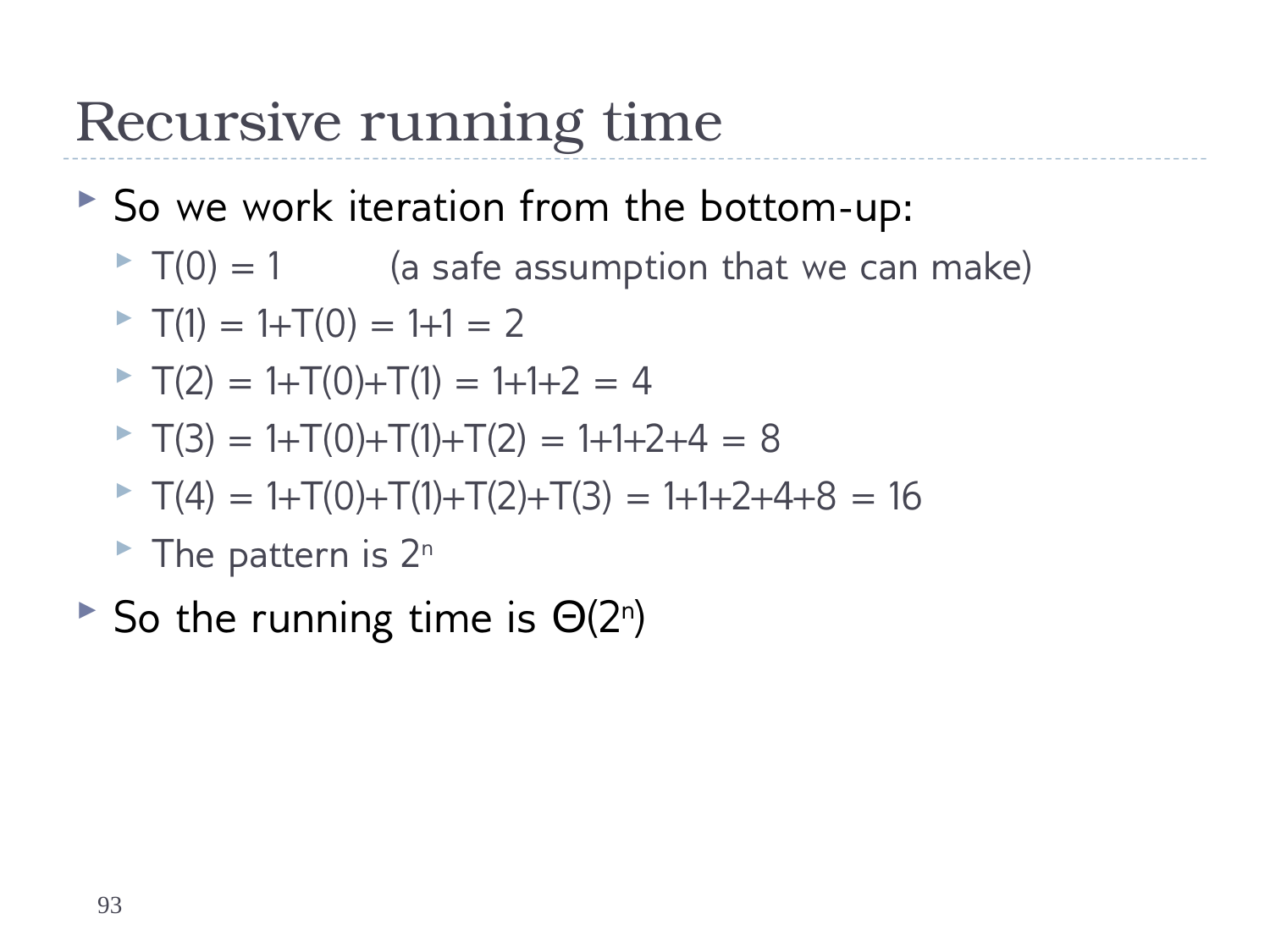

# Recursive running time
So we work iteration from the bottom-up:
T(0) = 1         (a safe assumption that we can make)
T(1) = 1+T(0) = 1+1 = 2
T(2) = 1+T(0)+T(1) = 1+1+2 = 4
T(3) = 1+T(0)+T(1)+T(2) = 1+1+2+4 = 8
T(4) = 1+T(0)+T(1)+T(2)+T(3) = 1+1+2+4+8 = 16
The pattern is 2n
So the running time is Θ(2n)
93